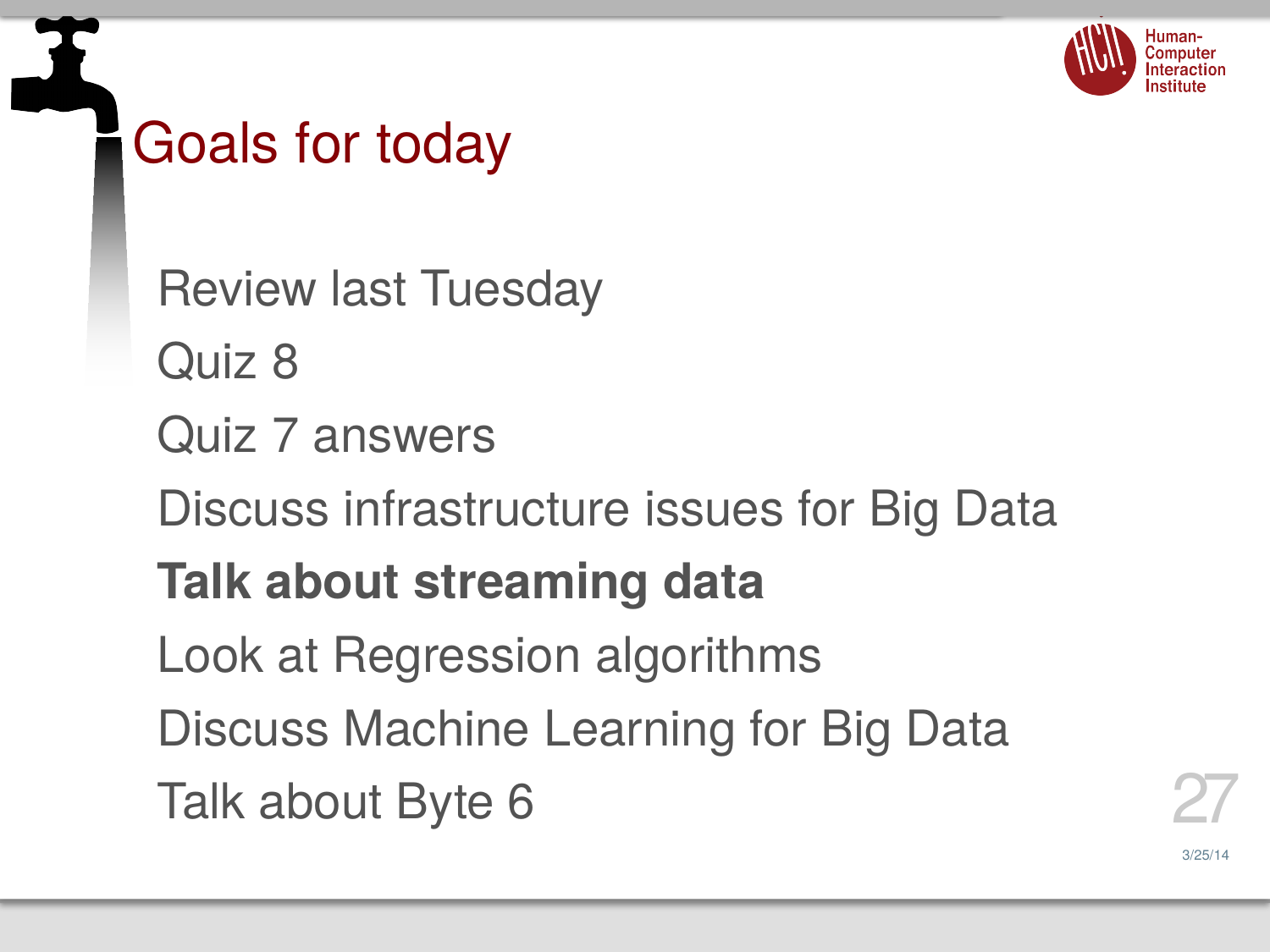

# Goals for today
Review last Tuesday
Quiz 8
Quiz 7 answers
Discuss infrastructure issues for Big Data
Talk about streaming data
Look at Regression algorithms
Discuss Machine Learning for Big Data
Talk about Byte 6
27
3/25/14